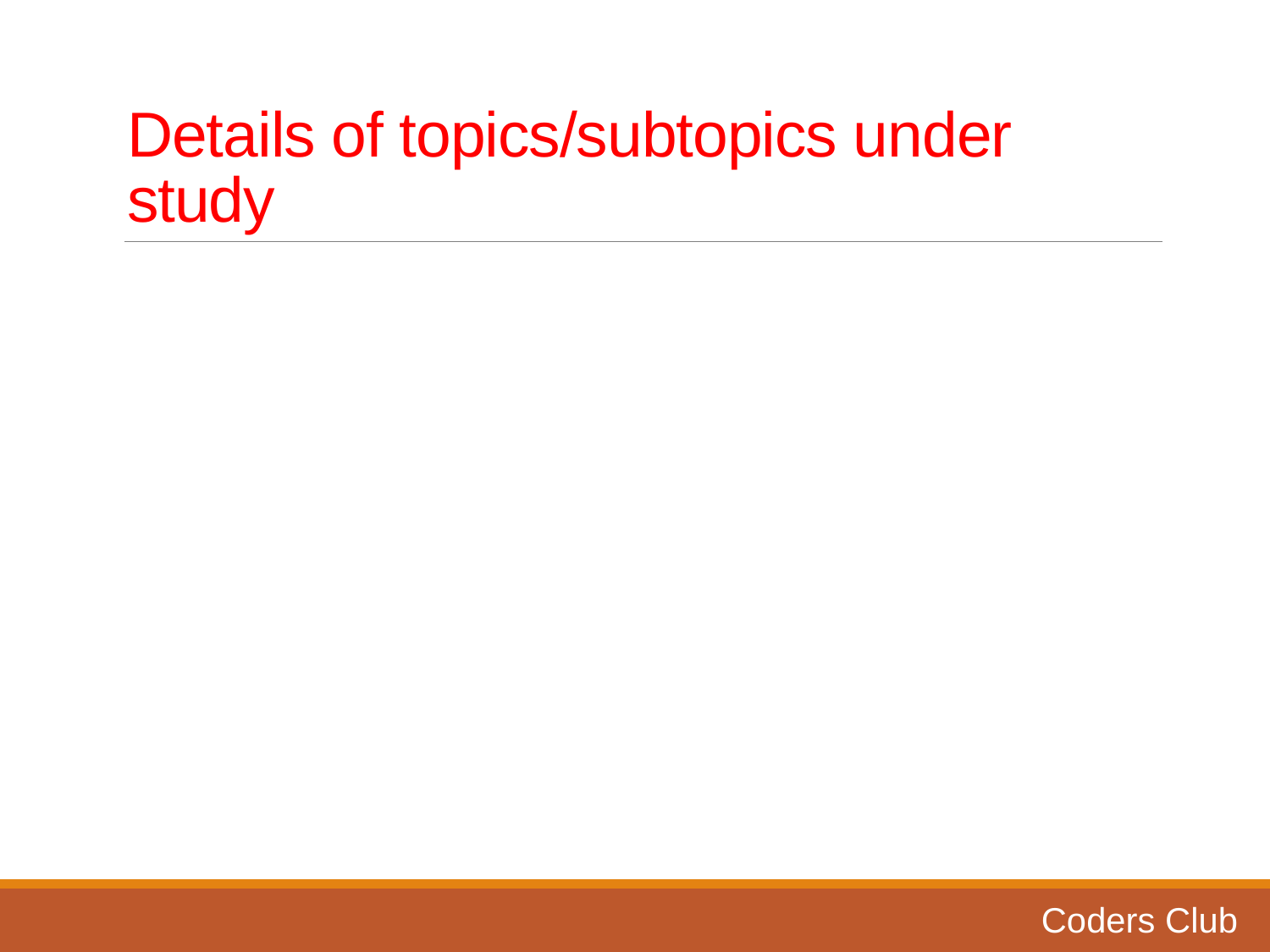

# Details of topics/subtopics under study

Coders Club